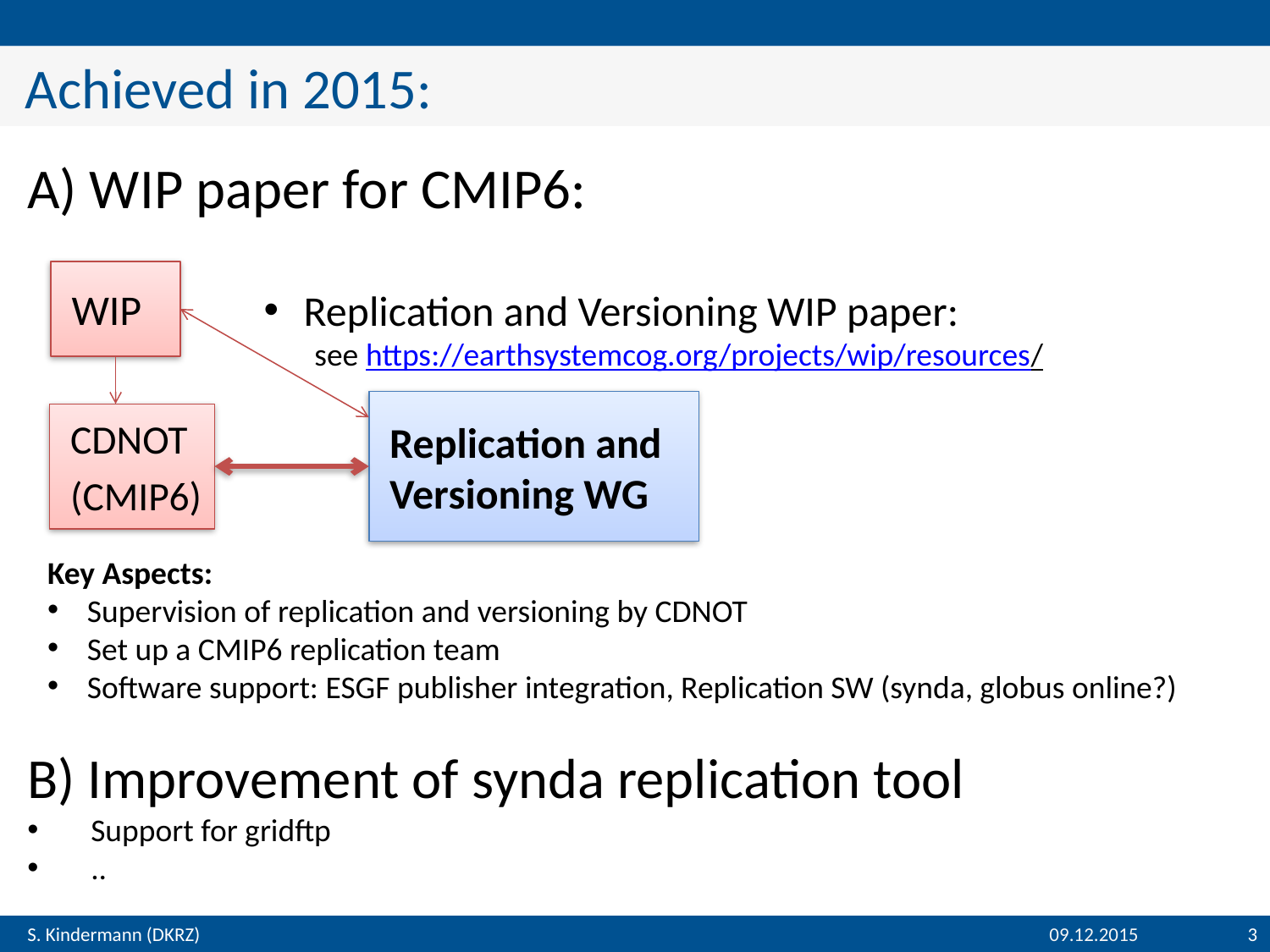

# Achieved in 2015:
A) WIP paper for CMIP6:
WIP
Replication and Versioning WIP paper:
       see https://earthsystemcog.org/projects/wip/resources/
Replication and Versioning WG
CDNOT
(CMIP6)
Key Aspects:
Supervision of replication and versioning by CDNOT
Set up a CMIP6 replication team
Software support: ESGF publisher integration, Replication SW (synda, globus online?)
B) Improvement of synda replication tool
Support for gridftp
..
09.12.2015
3